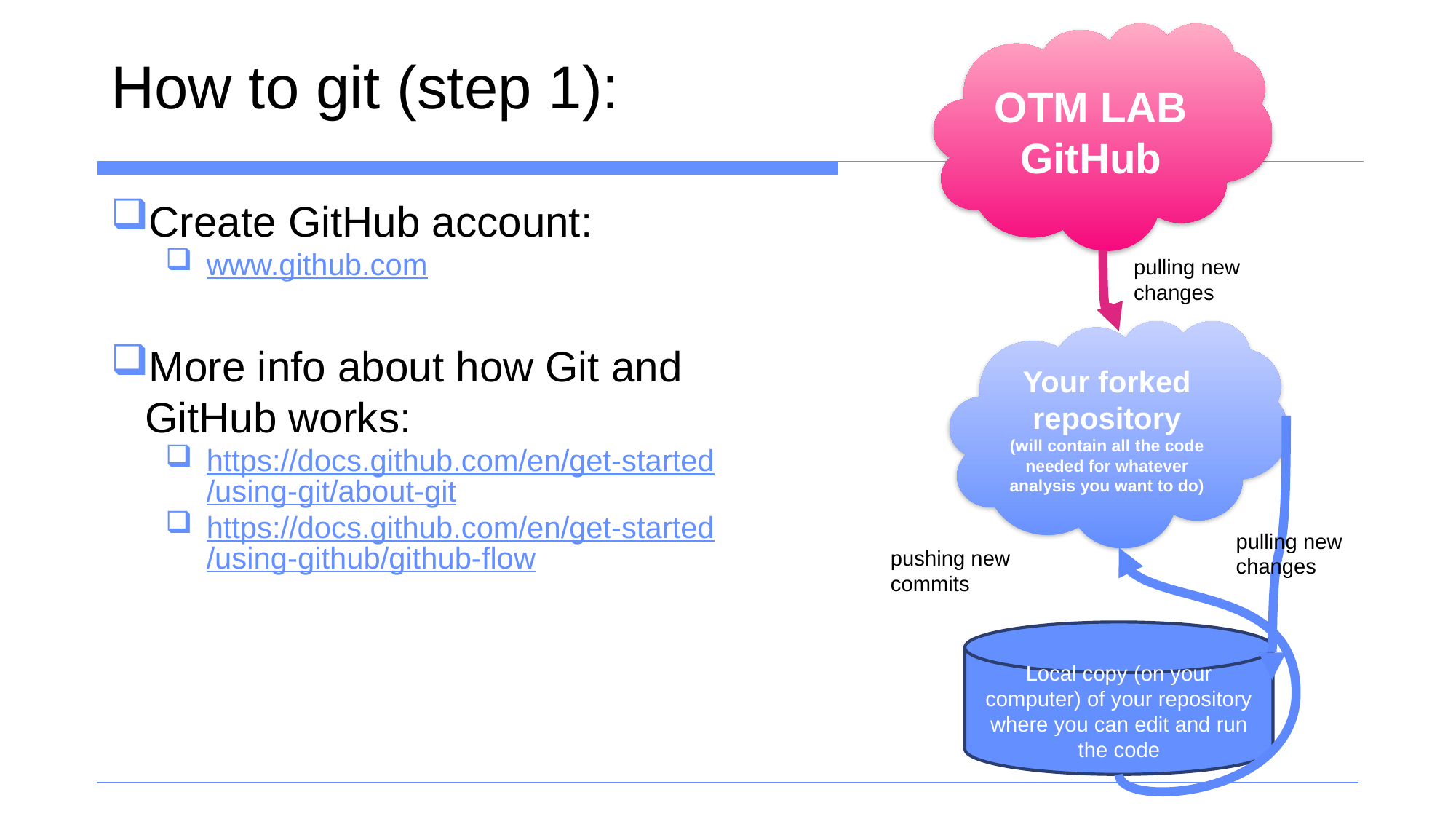

# How to git (step 1):
OTM LAB GitHub
Create GitHub account:
www.github.com

More info about how Git and GitHub works:
https://docs.github.com/en/get-started/using-git/about-git
https://docs.github.com/en/get-started/using-github/github-flow

pulling new changes
Your forked repository
(will contain all the code needed for whatever analysis you want to do)
pulling new changes
pushing new commits
Local copy (on your computer) of your repository where you can edit and run the code